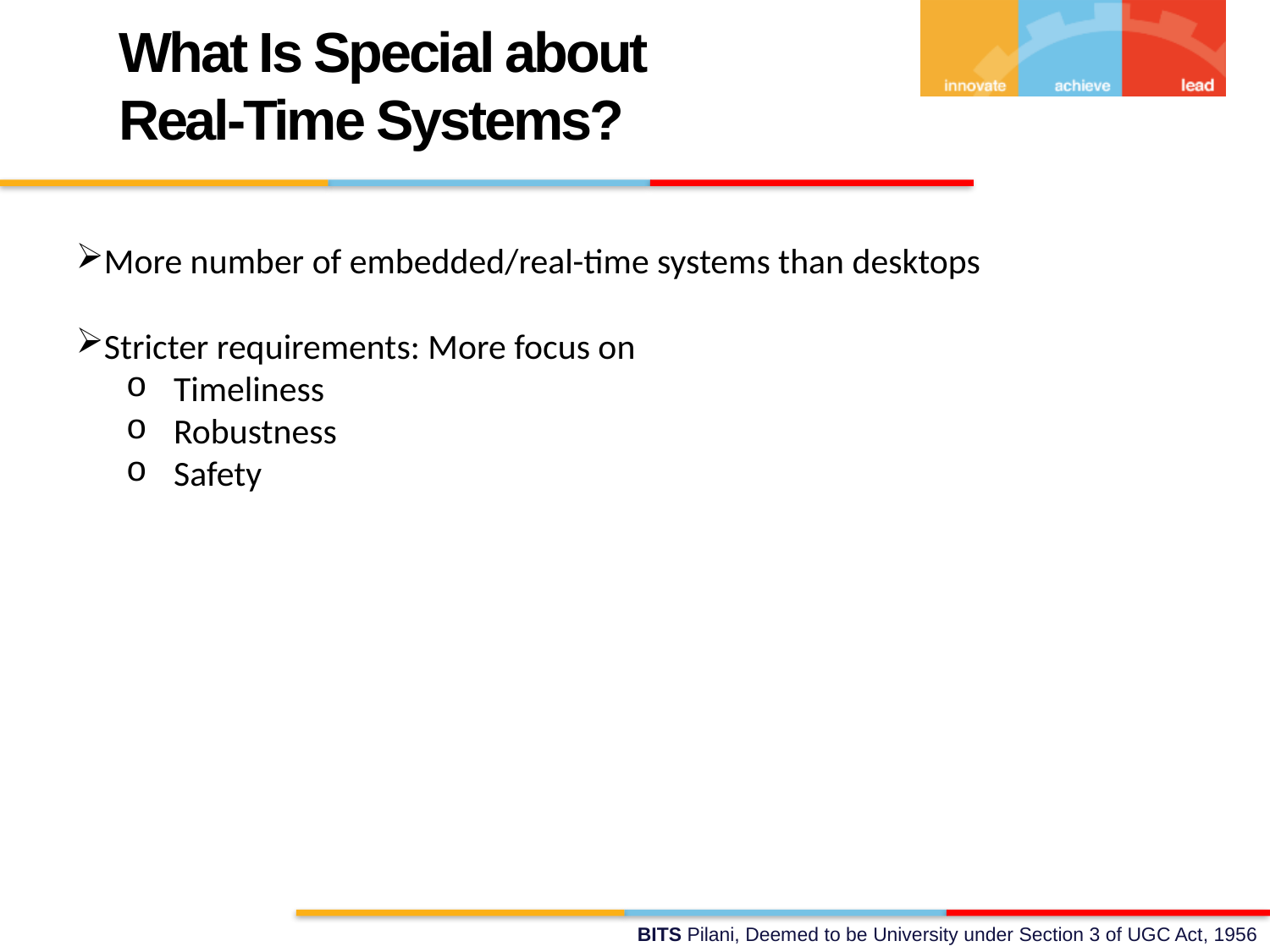

What Is Special about
Real-Time Systems?
More number of embedded/real-time systems than desktops

Stricter requirements: More focus on
 Timeliness
 Robustness
 Safety